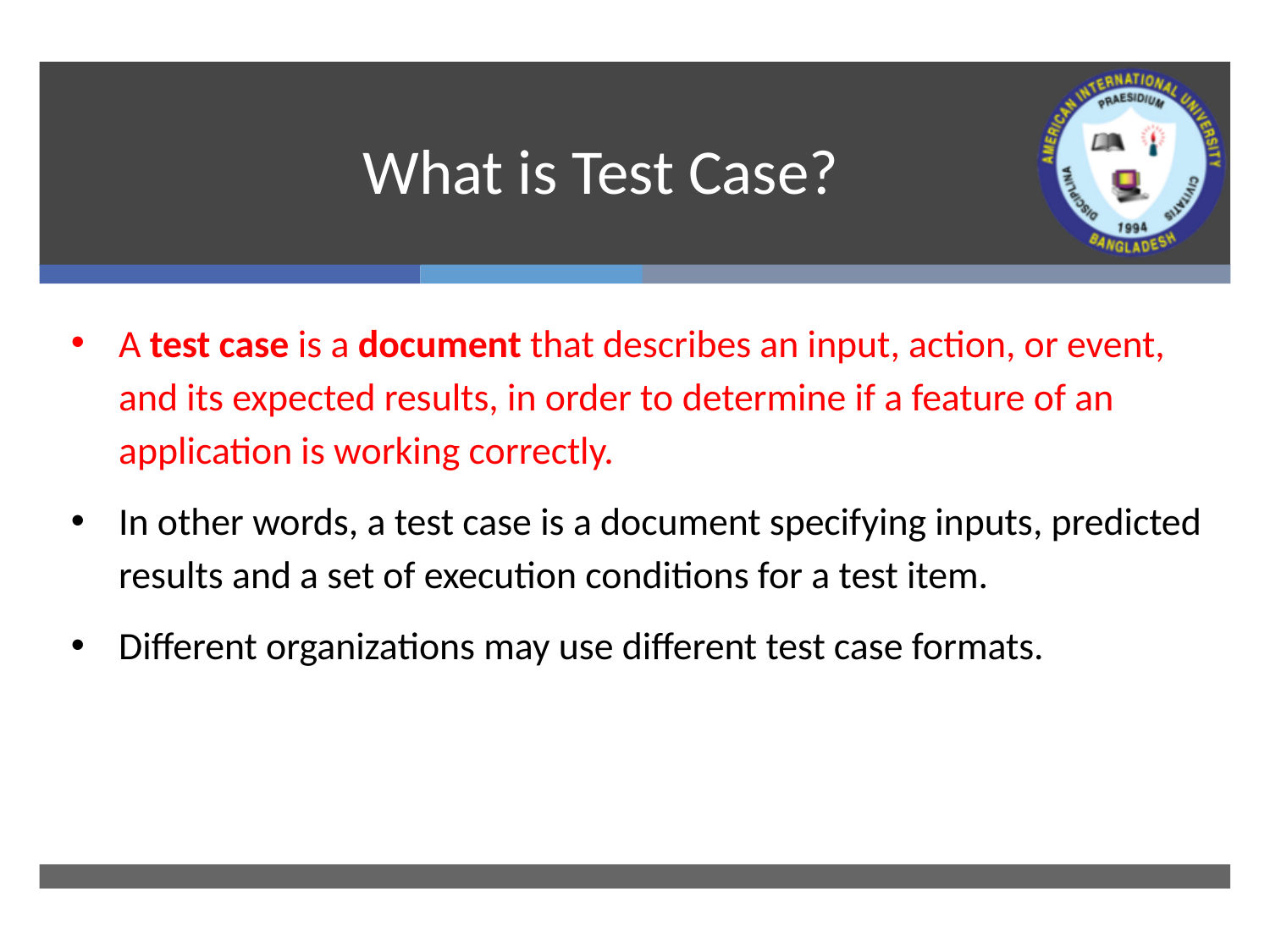

# What is Test Case?
A test case is a document that describes an input, action, or event, and its expected results, in order to determine if a feature of an application is working correctly.
In other words, a test case is a document specifying inputs, predicted results and a set of execution conditions for a test item.
Different organizations may use different test case formats.